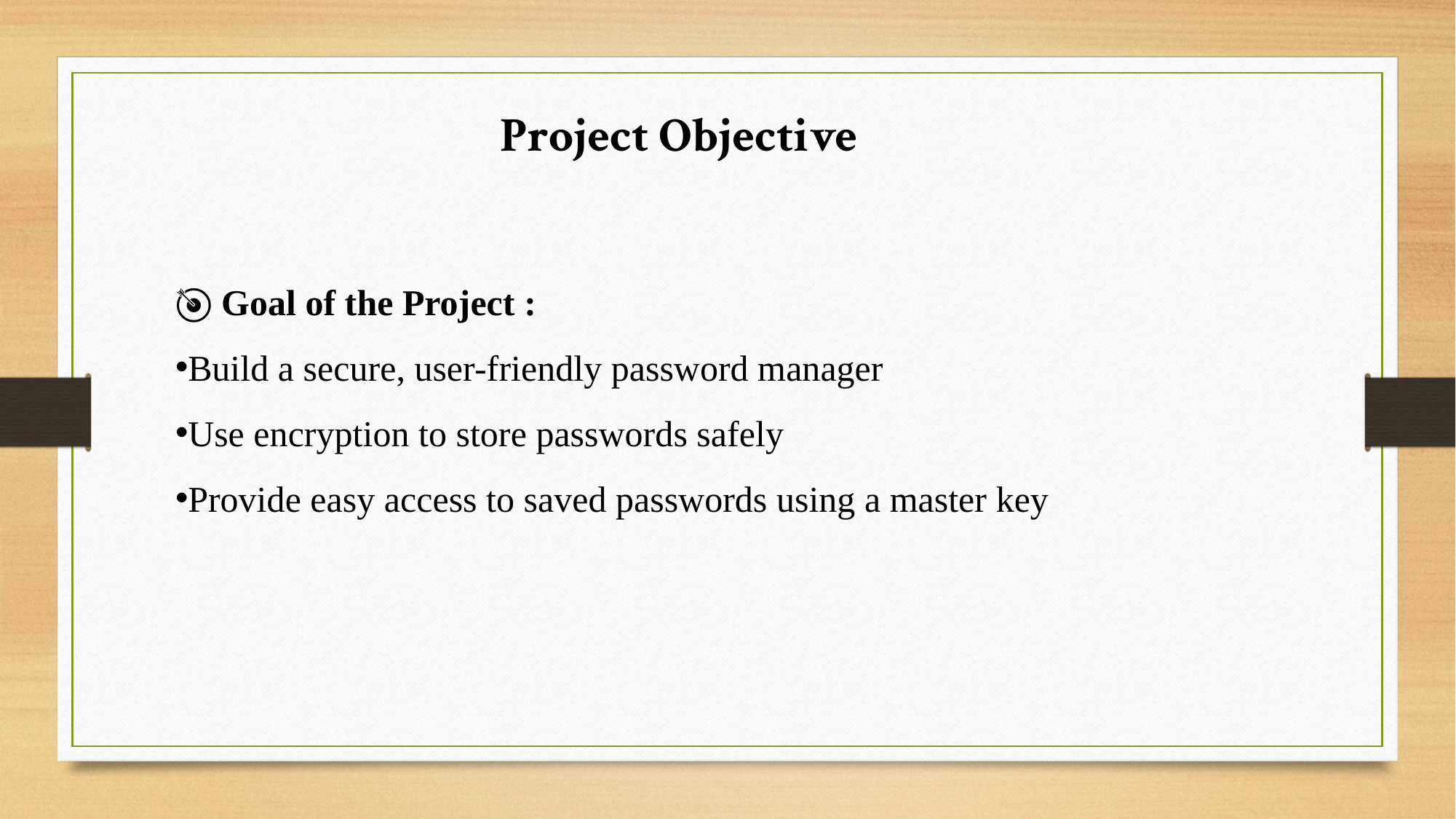

Project Objective
🎯 Goal of the Project :

Build a secure, user-friendly password manager

Use encryption to store passwords safely

Provide easy access to saved passwords using a master key